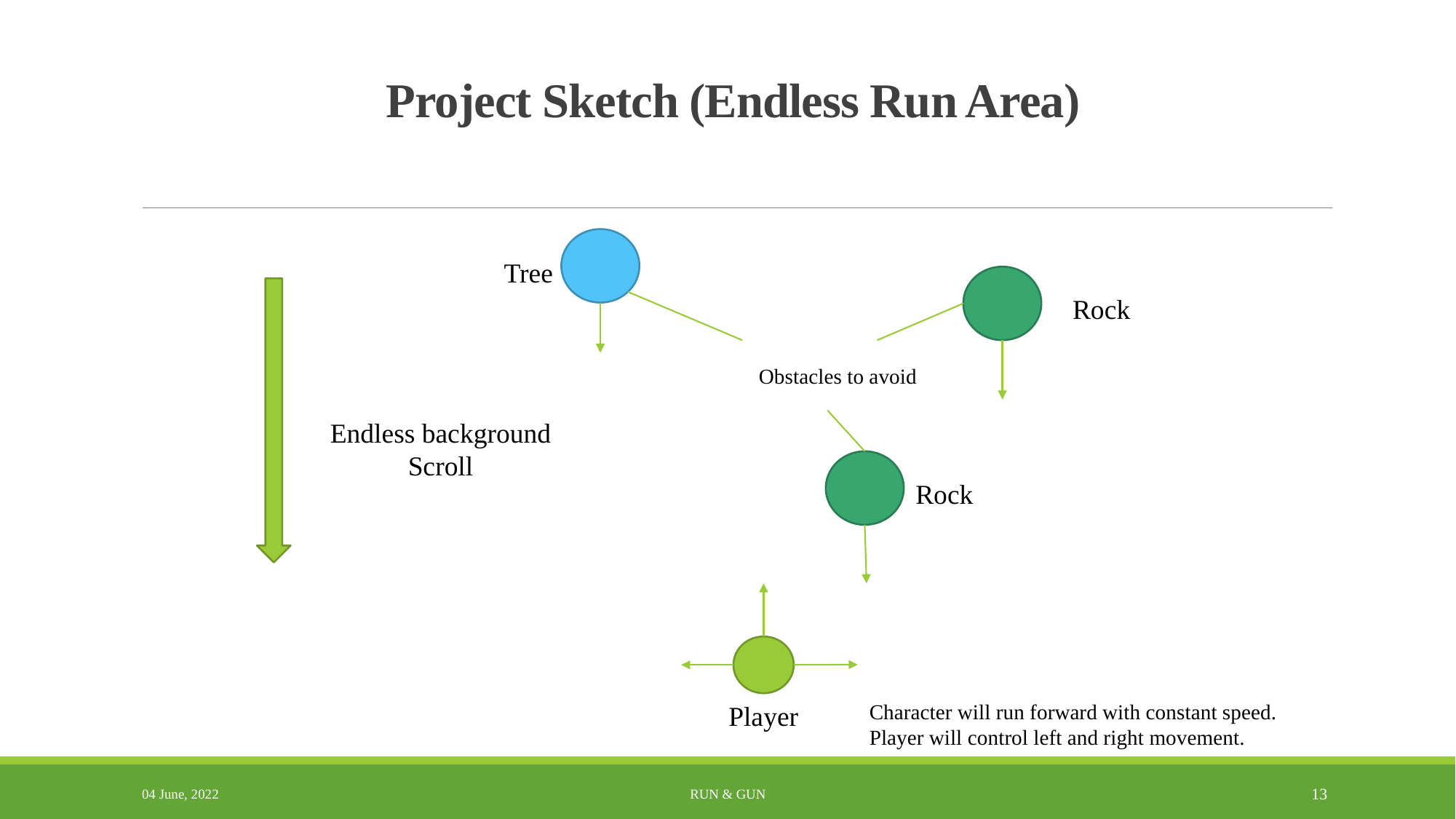

# Project Sketch (Endless Run Area)

Tree

Rock
Obstacles to avoid
Endless background
Scroll

Rock

Character will run forward with constant speed.
Player will control left and right movement.
Player
04 June, 2022
Run & Gun
13